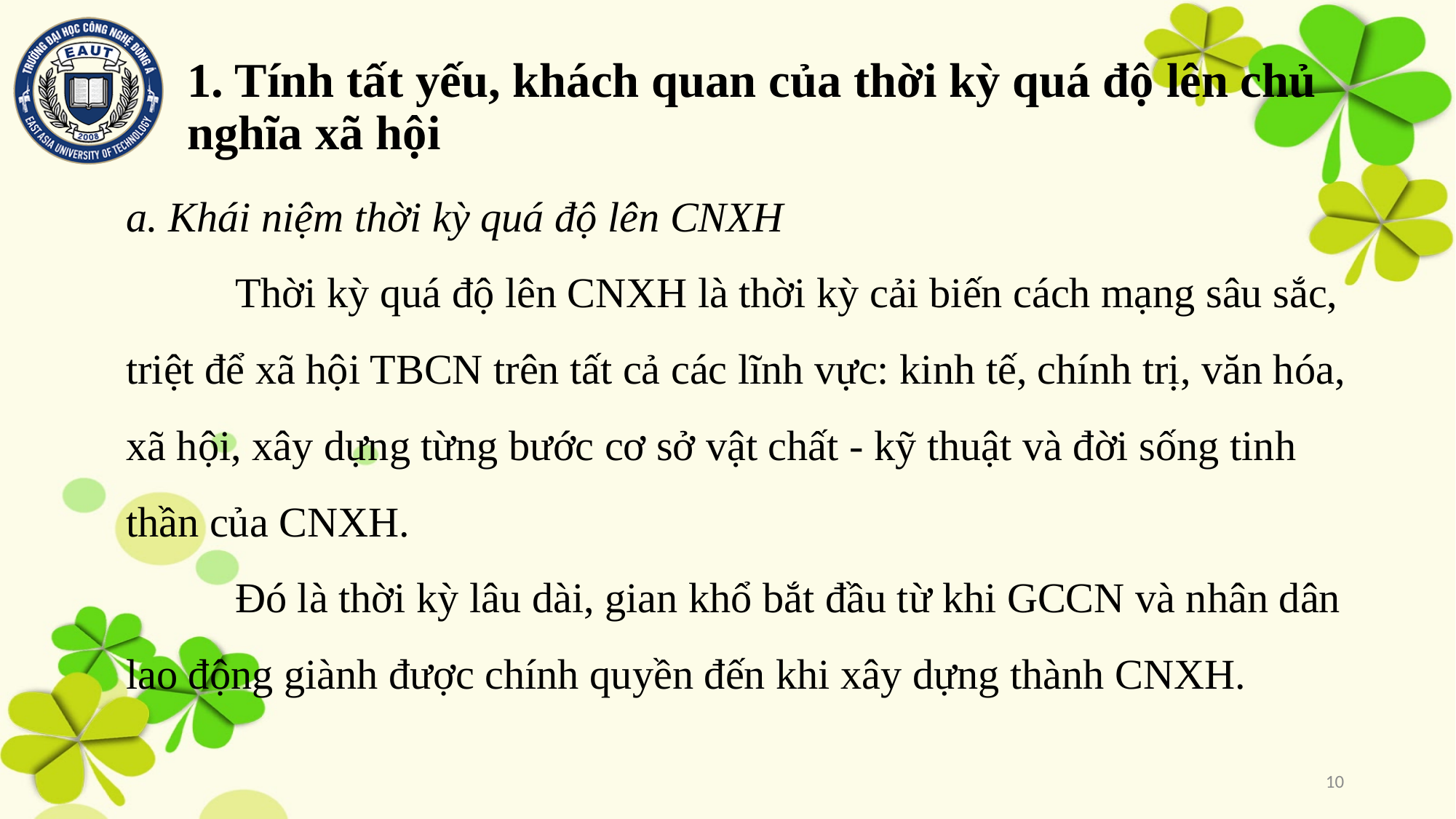

# 1. Tính tất yếu, khách quan của thời kỳ quá độ lên chủ nghĩa xã hội
a. Khái niệm thời kỳ quá độ lên CNXH
	Thời kỳ quá độ lên CNXH là thời kỳ cải biến cách mạng sâu sắc, triệt để xã hội TBCN trên tất cả các lĩnh vực: kinh tế, chính trị, văn hóa, xã hội, xây dựng từng bước cơ sở vật chất - kỹ thuật và đời sống tinh thần của CNXH.
	Đó là thời kỳ lâu dài, gian khổ bắt đầu từ khi GCCN và nhân dân lao động giành được chính quyền đến khi xây dựng thành CNXH.
10